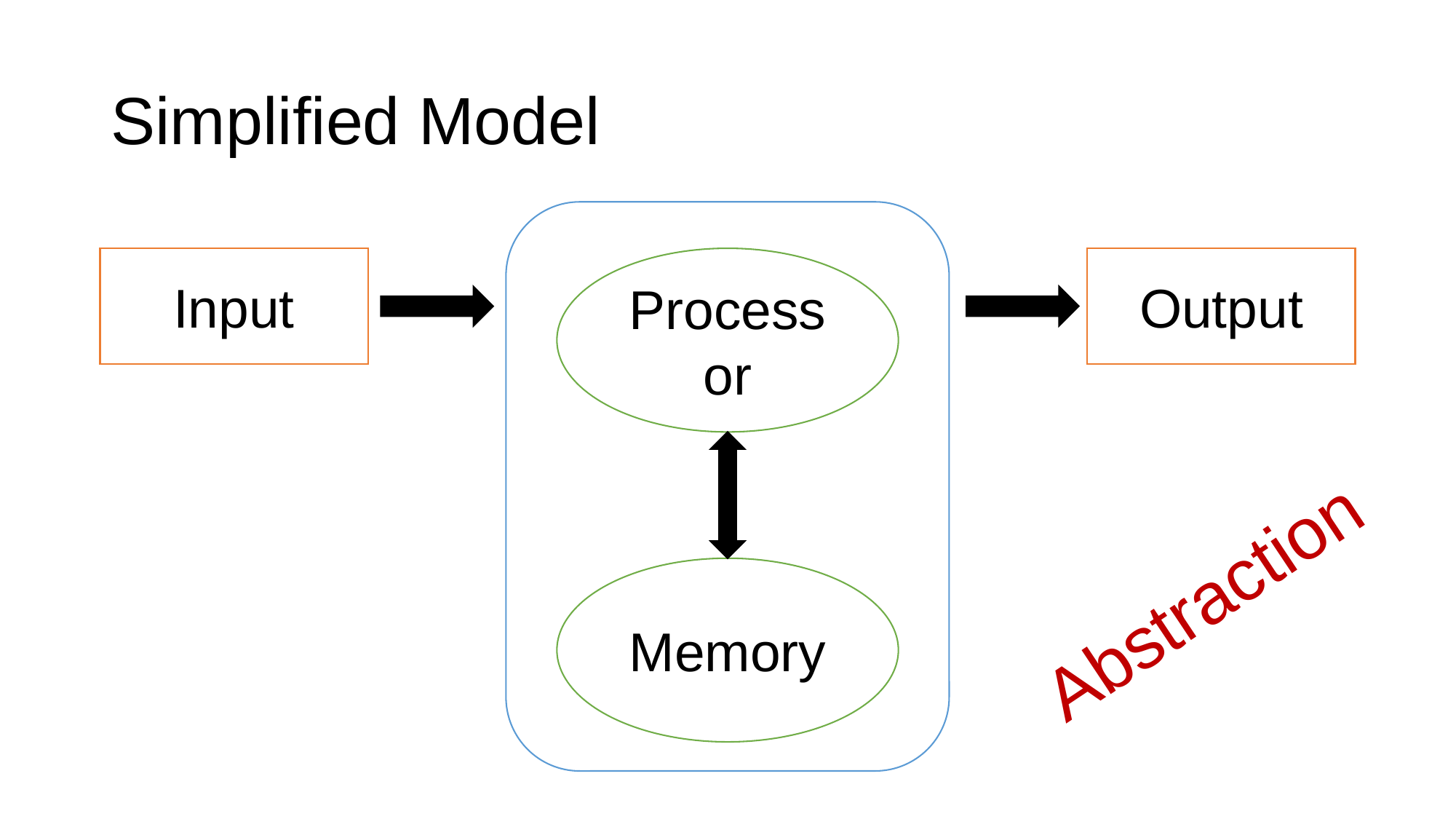

# Simplified Model

Input
Processor
Output

Abstraction
Memory